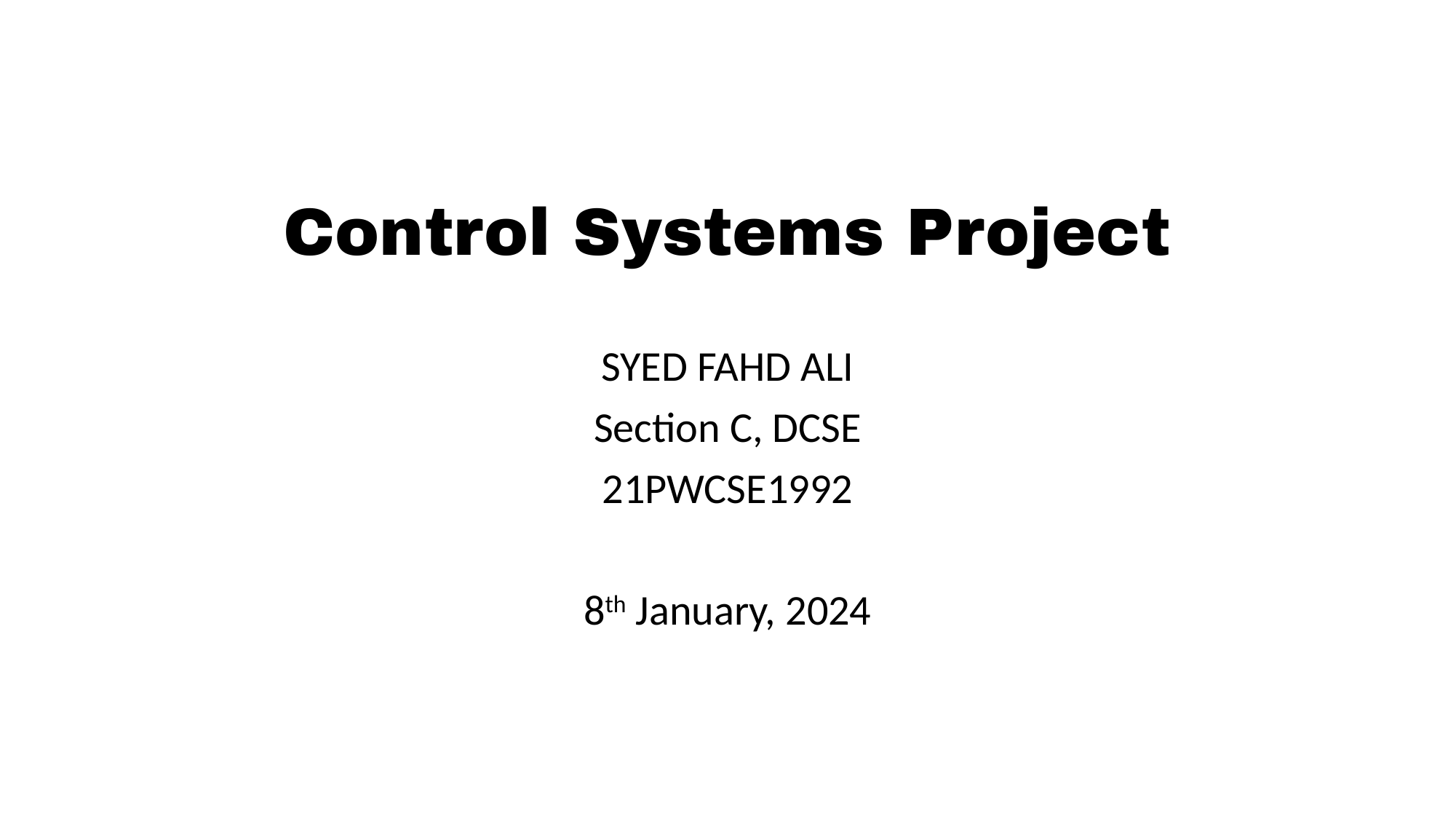

# Control Systems Project
SYED FAHD ALI
Section C, DCSE
21PWCSE1992

8th January, 2024